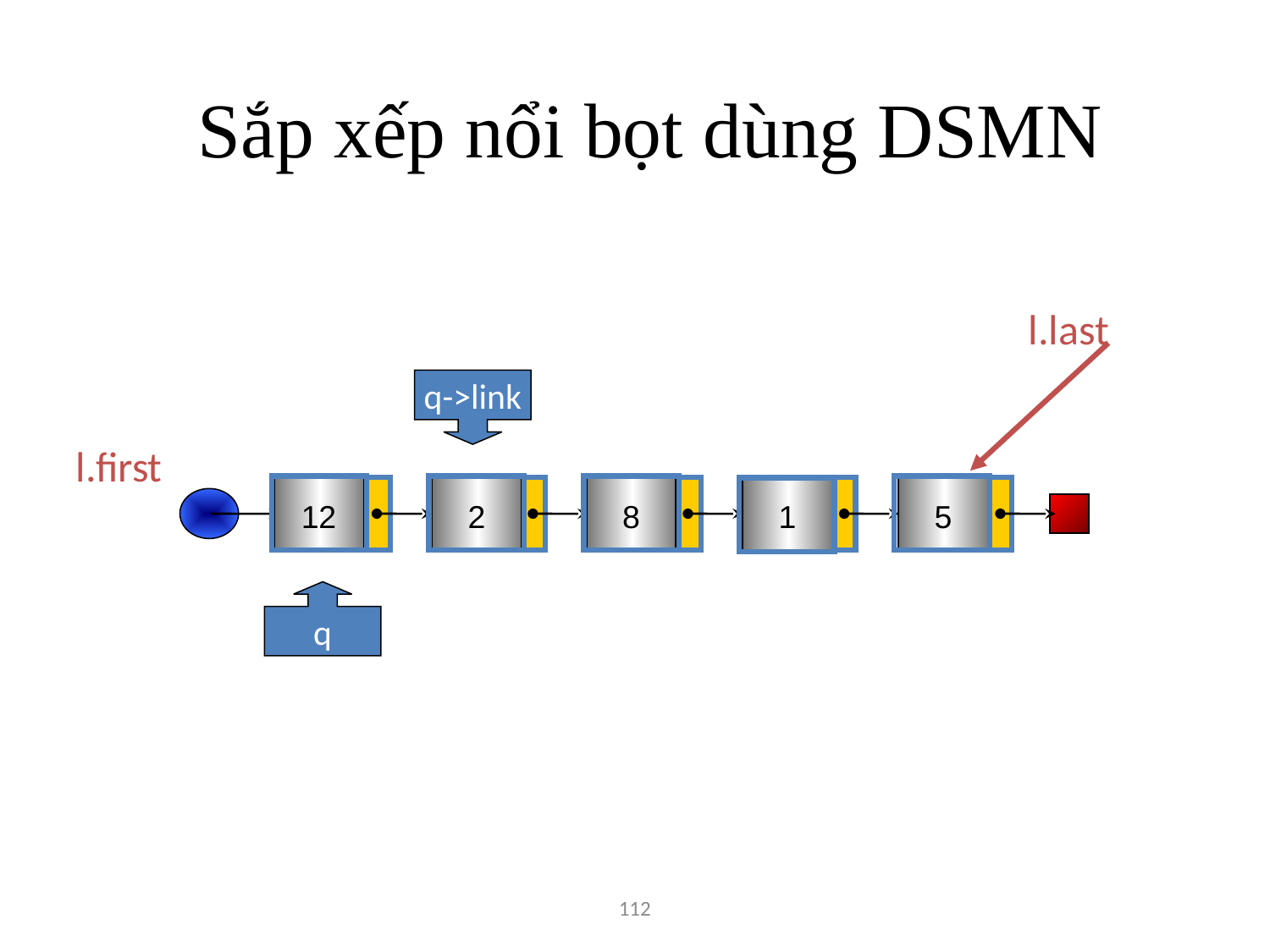

# Sắp xếp nổi bọt dùng DSMN
l.last

q->link
l.first

12

2

8

1

5

q
112